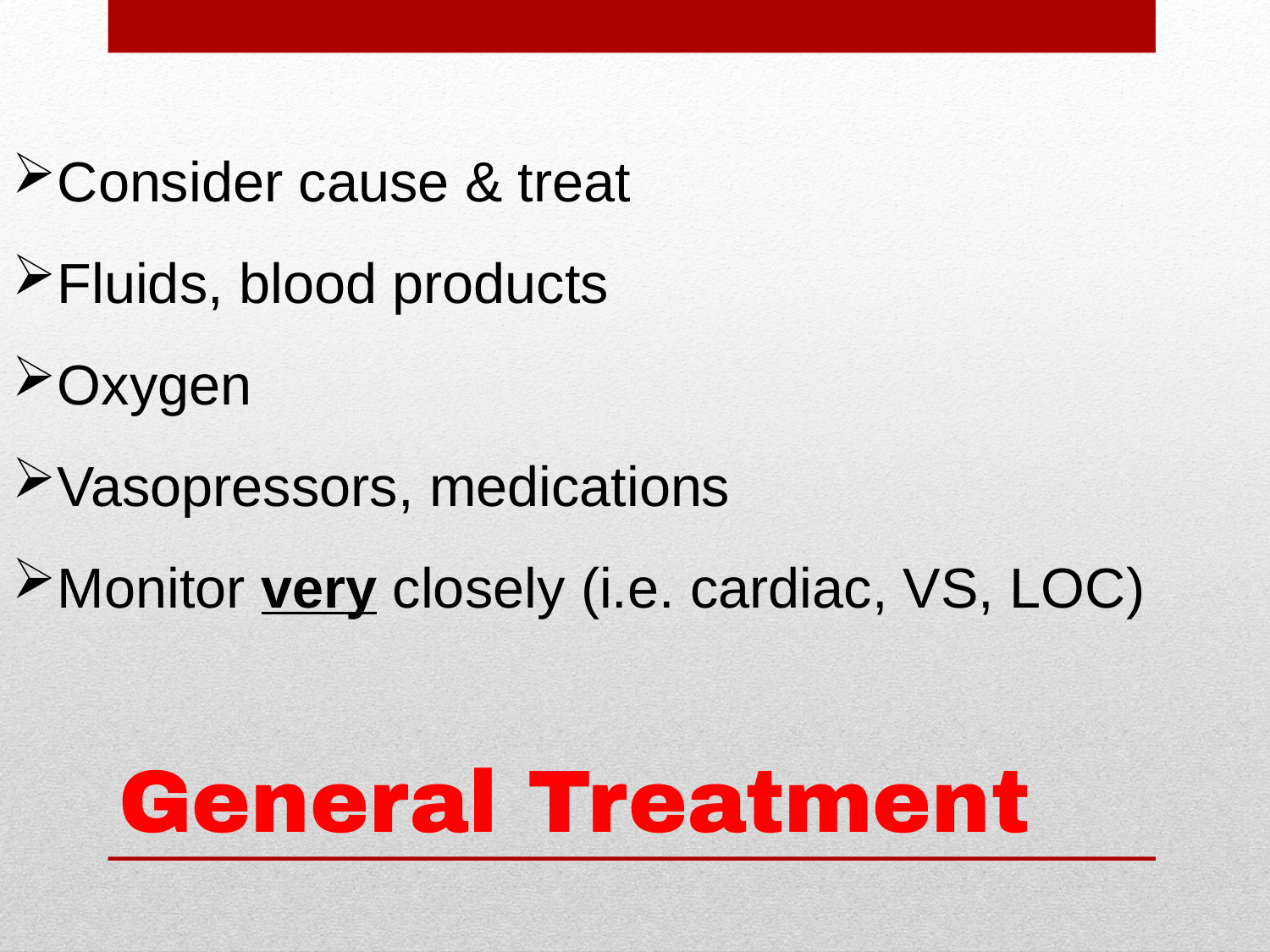

Consider cause & treat
Fluids, blood products
Oxygen
Vasopressors, medications
Monitor very closely (i.e. cardiac, VS, LOC)

# General Treatment